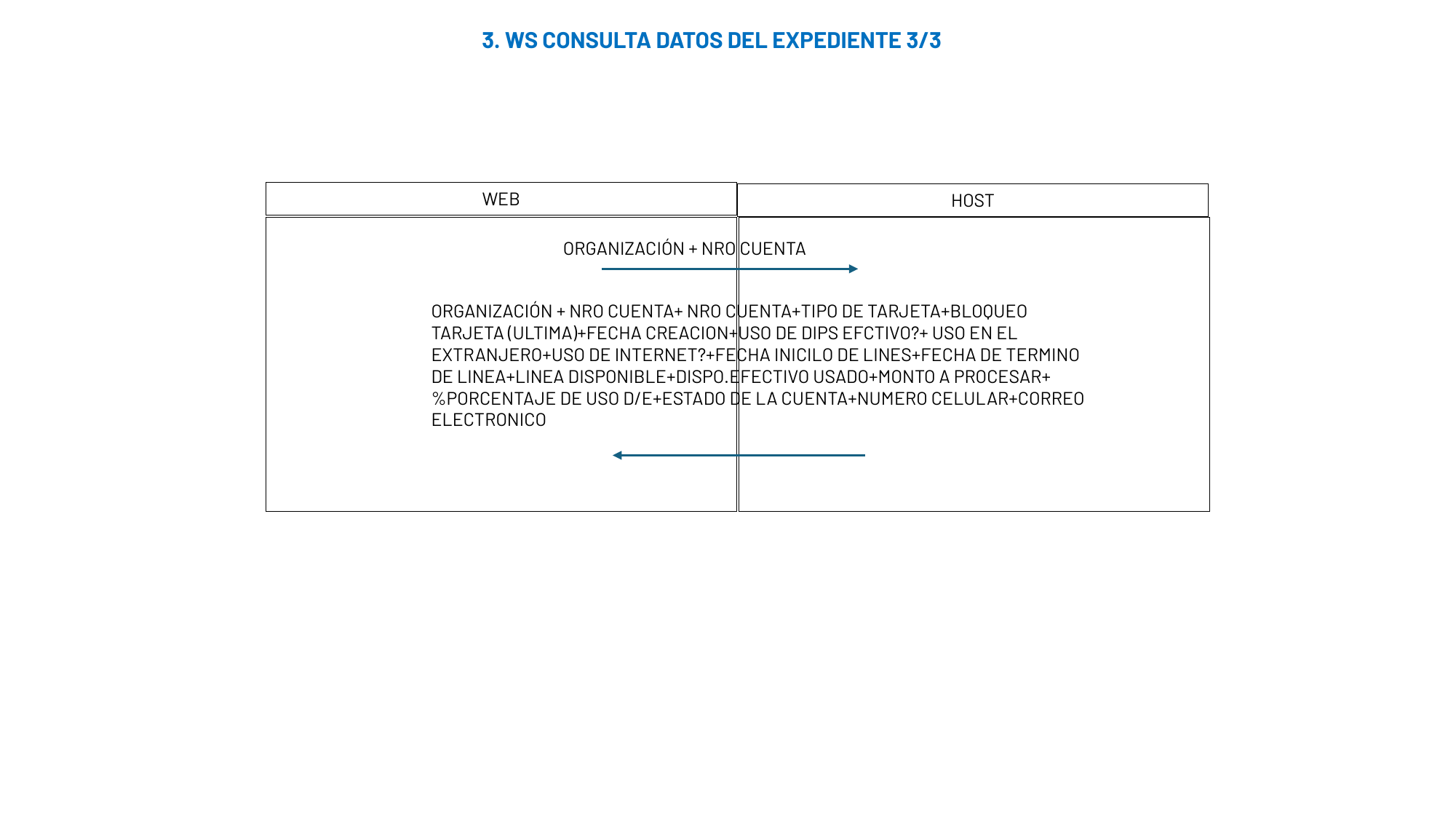

3. WS CONSULTA DATOS DEL EXPEDIENTE 3/3
WEB
HOST

ORGANIZACIÓN + NRO CUENTA

ORGANIZACIÓN + NRO CUENTA+ NRO CUENTA+TIPO DE TARJETA+BLOQUEO TARJETA (ULTIMA)+FECHA CREACION+USO DE DIPS EFCTIVO?+ USO EN EL EXTRANJERO+USO DE INTERNET?+FECHA INICILO DE LINES+FECHA DE TERMINO DE LINEA+LINEA DISPONIBLE+DISPO.EFECTIVO USADO+MONTO A PROCESAR+%PORCENTAJE DE USO D/E+ESTADO DE LA CUENTA+NUMERO CELULAR+CORREO ELECTRONICO